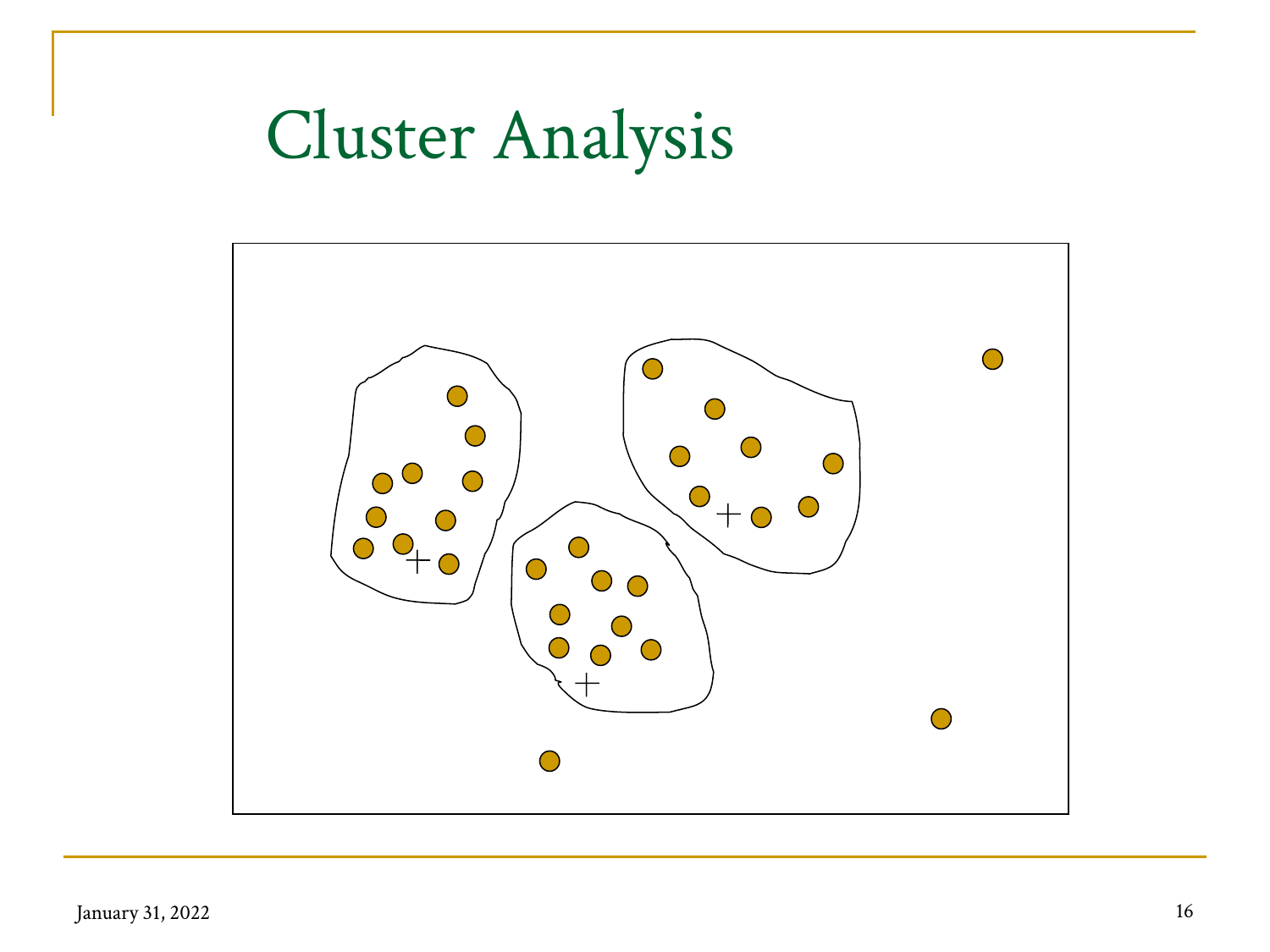

# Cluster Analysis

January 31, 2022
16